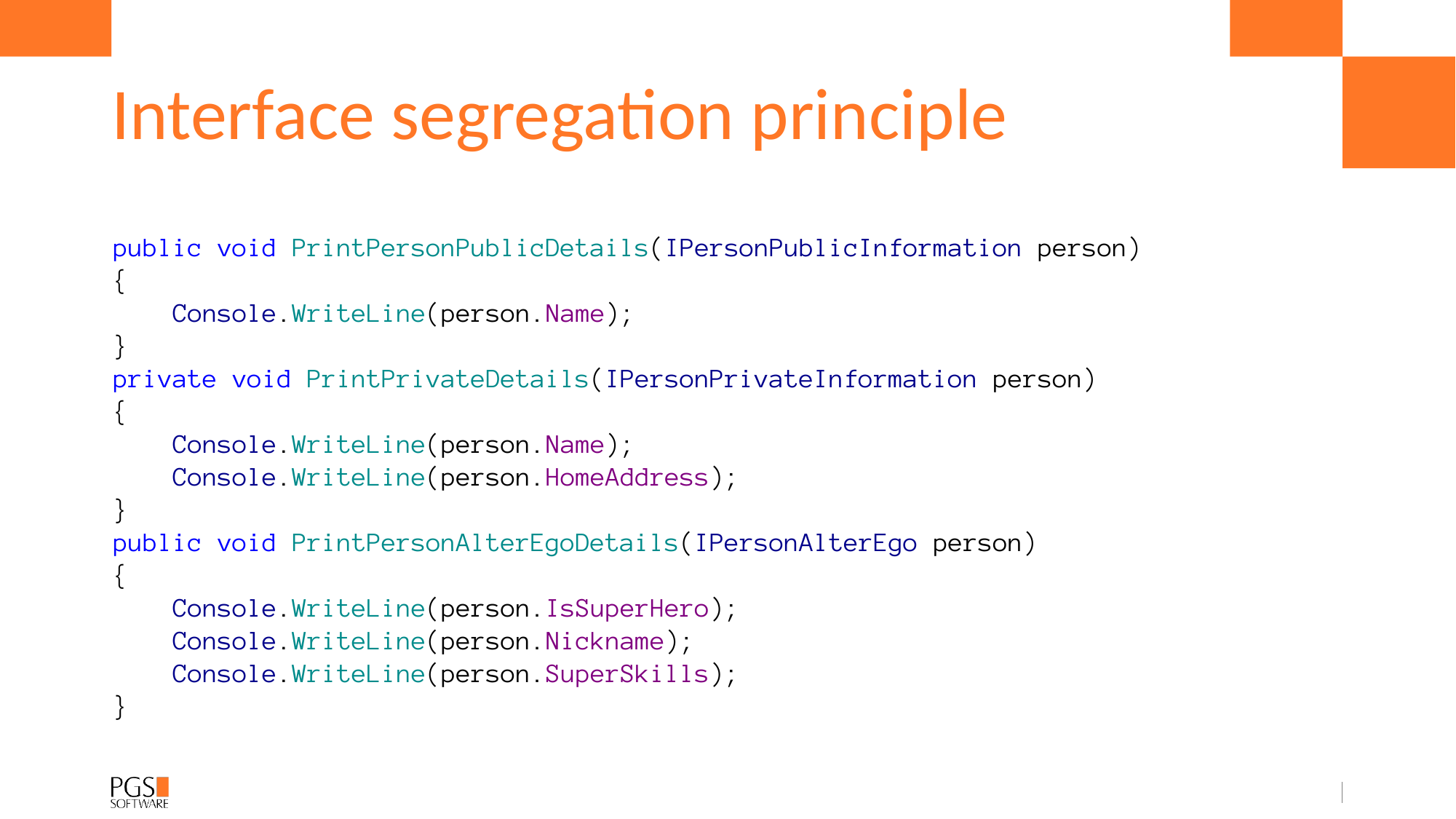

# Interface segregation principle
public void PrintPersonPublicDetails(IPersonPublicInformation person)
{
    Console.WriteLine(person.Name);
}
private void PrintPrivateDetails(IPersonPrivateInformation person)
{
    Console.WriteLine(person.Name);
    Console.WriteLine(person.HomeAddress);
}
public void PrintPersonAlterEgoDetails(IPersonAlterEgo person)
{
    Console.WriteLine(person.IsSuperHero);
    Console.WriteLine(person.Nickname);
    Console.WriteLine(person.SuperSkills);
}